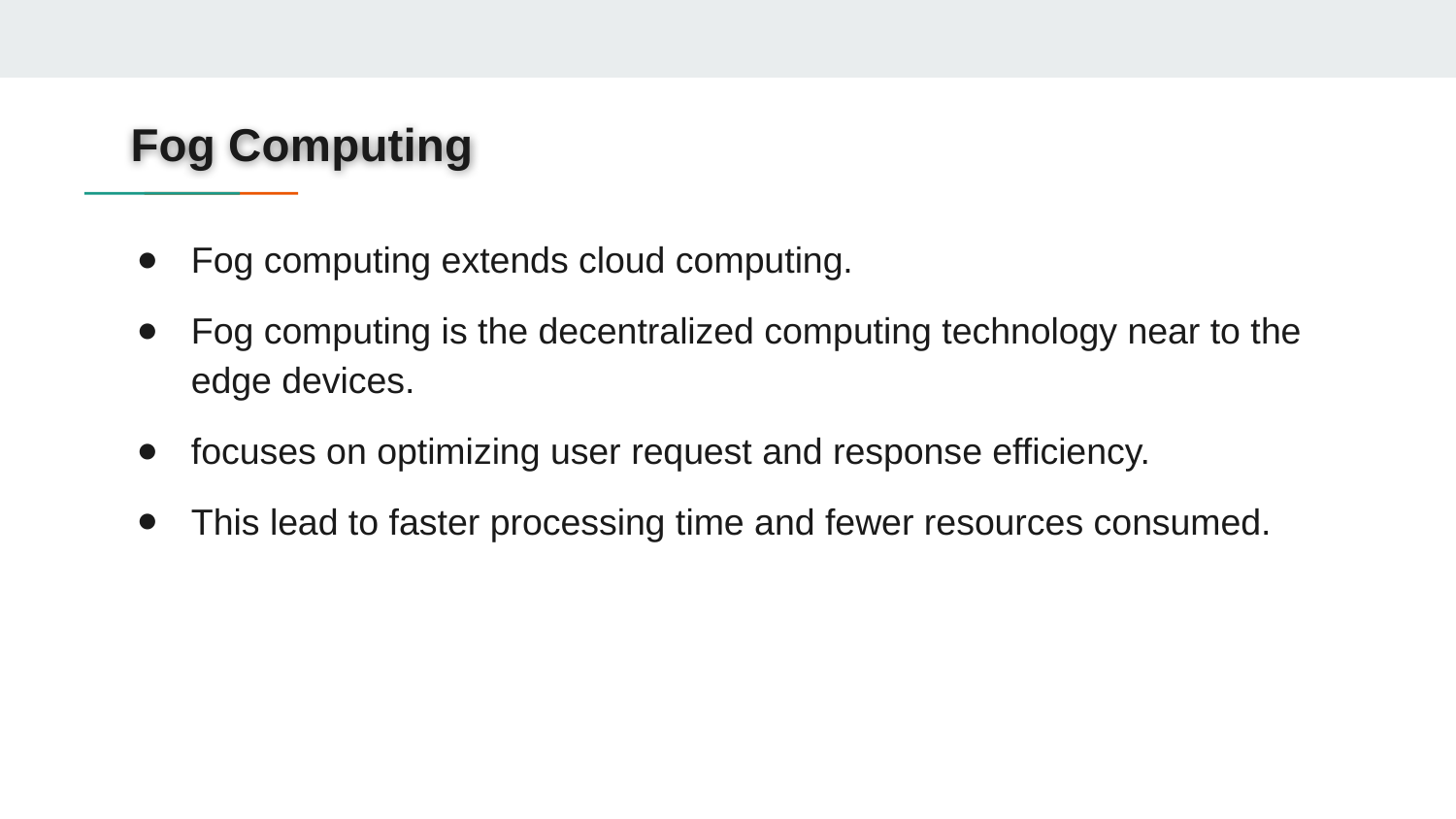

# Fog Computing
Fog computing extends cloud computing.
Fog computing is the decentralized computing technology near to the edge devices.
focuses on optimizing user request and response efficiency.
This lead to faster processing time and fewer resources consumed.